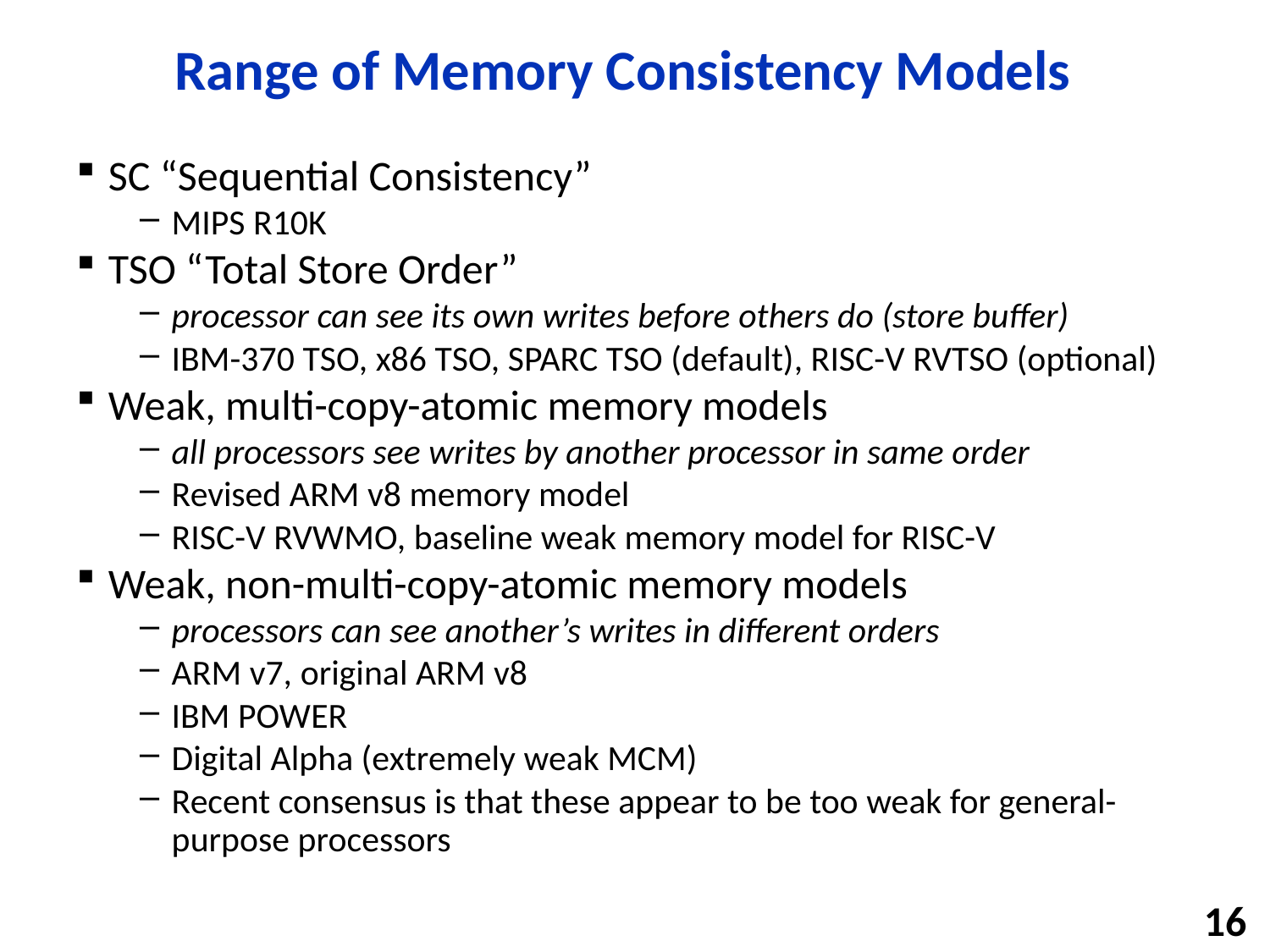

# Range of Memory Consistency Models
SC “Sequential Consistency”
MIPS R10K
TSO “Total Store Order”
processor can see its own writes before others do (store buffer)
IBM-370 TSO, x86 TSO, SPARC TSO (default), RISC-V RVTSO (optional)
Weak, multi-copy-atomic memory models
all processors see writes by another processor in same order
Revised ARM v8 memory model
RISC-V RVWMO, baseline weak memory model for RISC-V
Weak, non-multi-copy-atomic memory models
processors can see another’s writes in different orders
ARM v7, original ARM v8
IBM POWER
Digital Alpha (extremely weak MCM)
Recent consensus is that these appear to be too weak for general-purpose processors

16